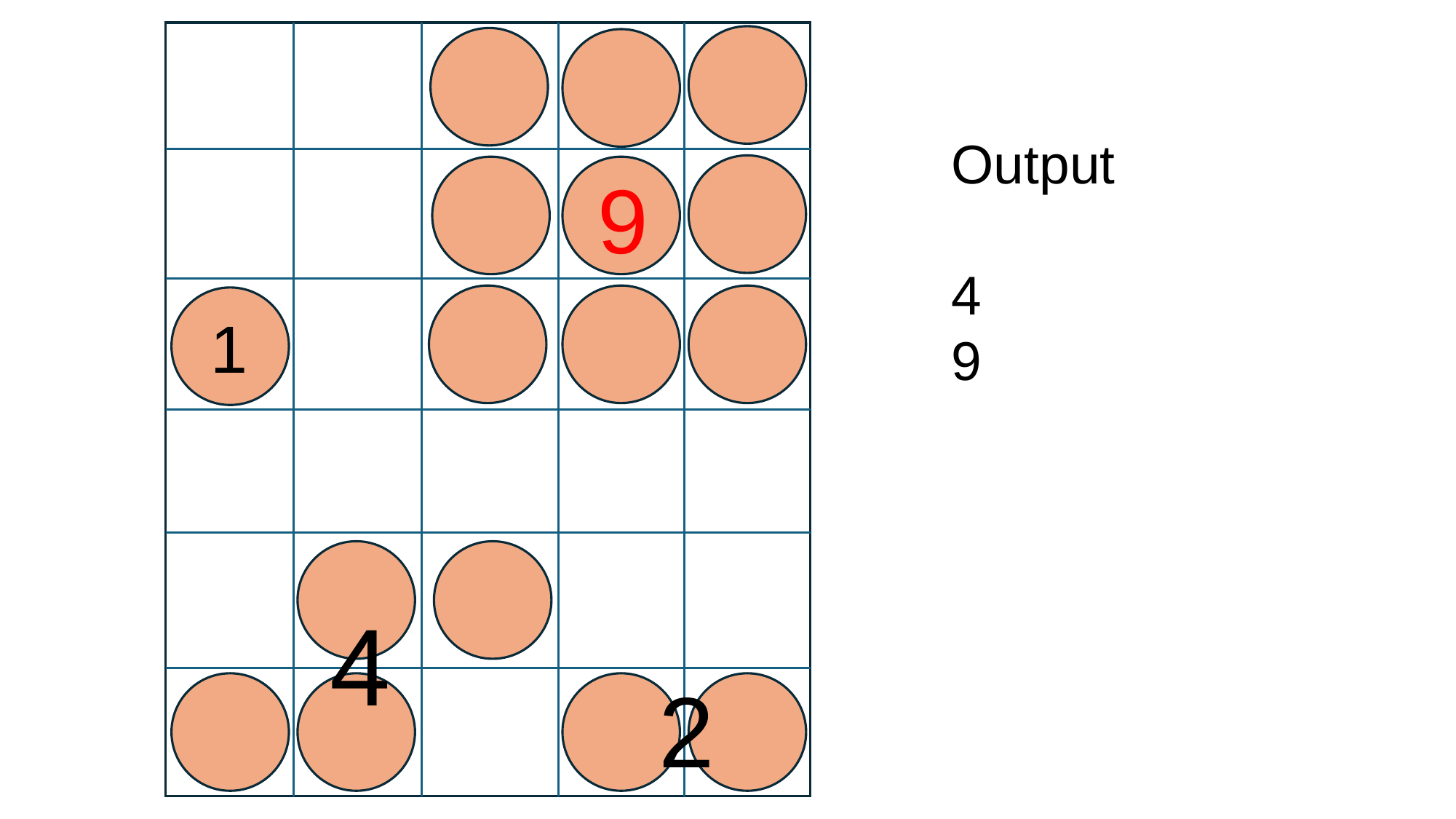

Output

4
9

9

1

4
2